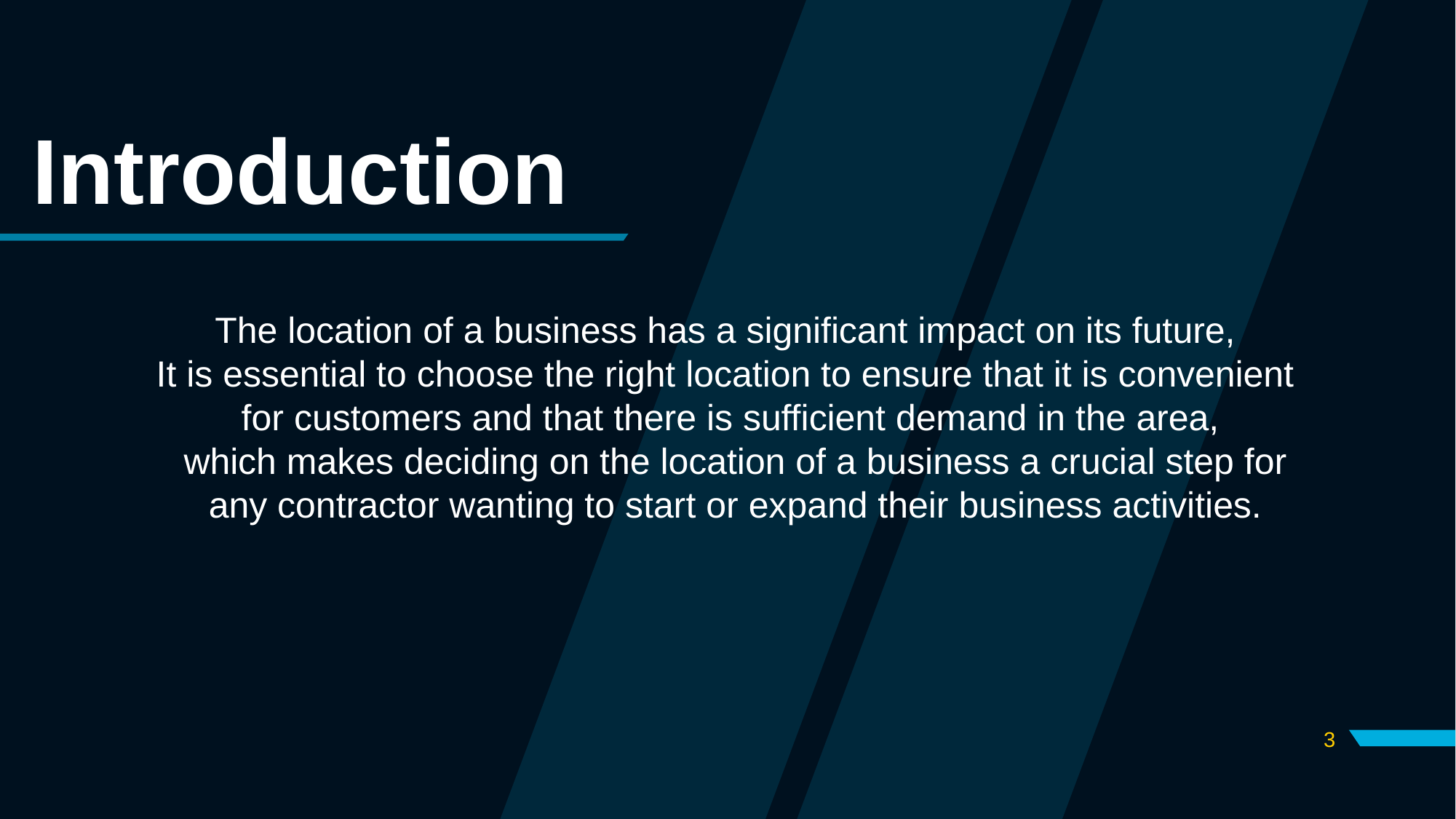

# Introduction
The location of a business has a significant impact on its future,
It is essential to choose the right location to ensure that it is convenient
for customers and that there is sufficient demand in the area,
 which makes deciding on the location of a business a crucial step for
 any contractor wanting to start or expand their business activities.

3